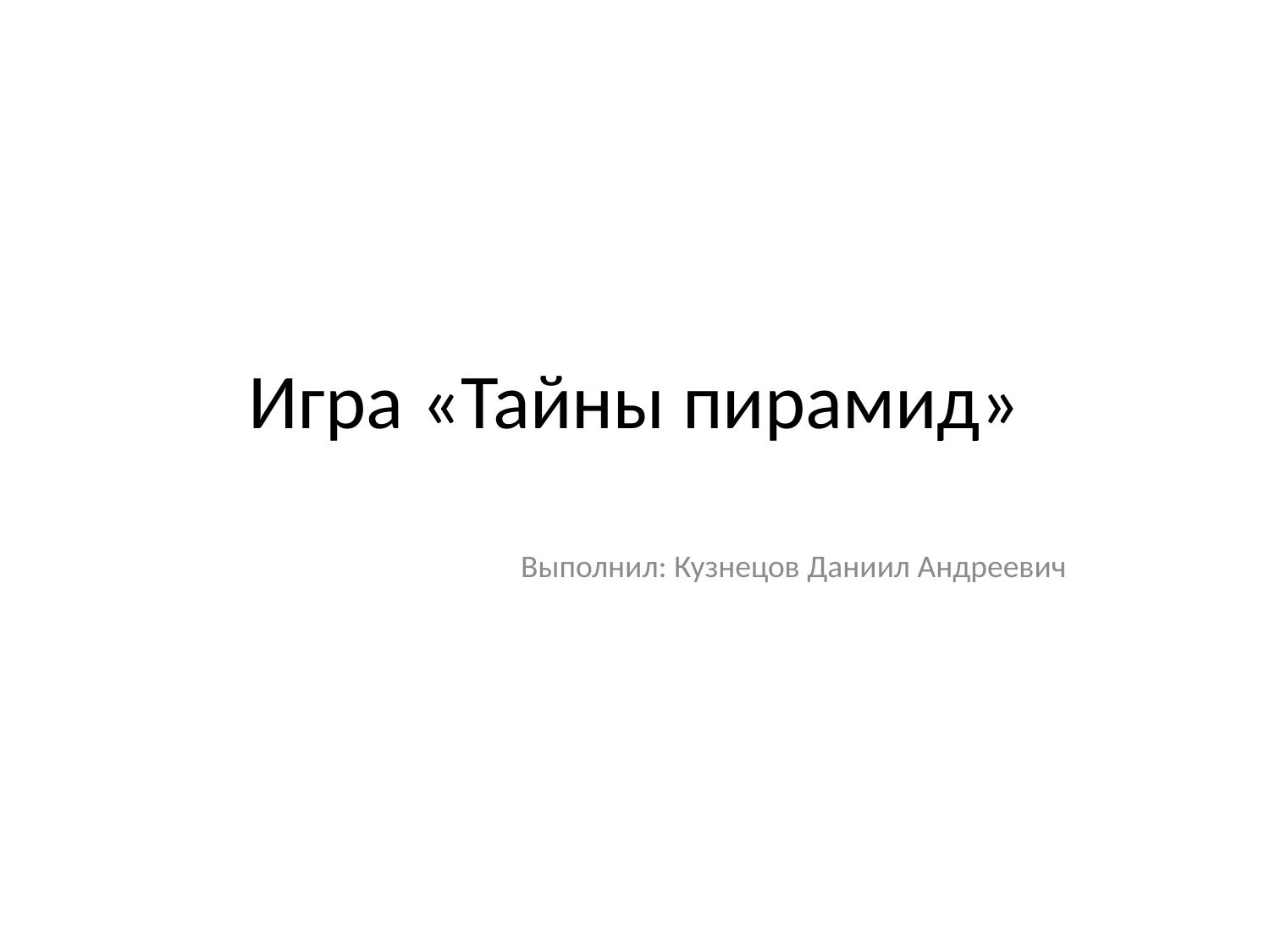

# Игра «Тайны пирамид»
Выполнил: Кузнецов Даниил Андреевич